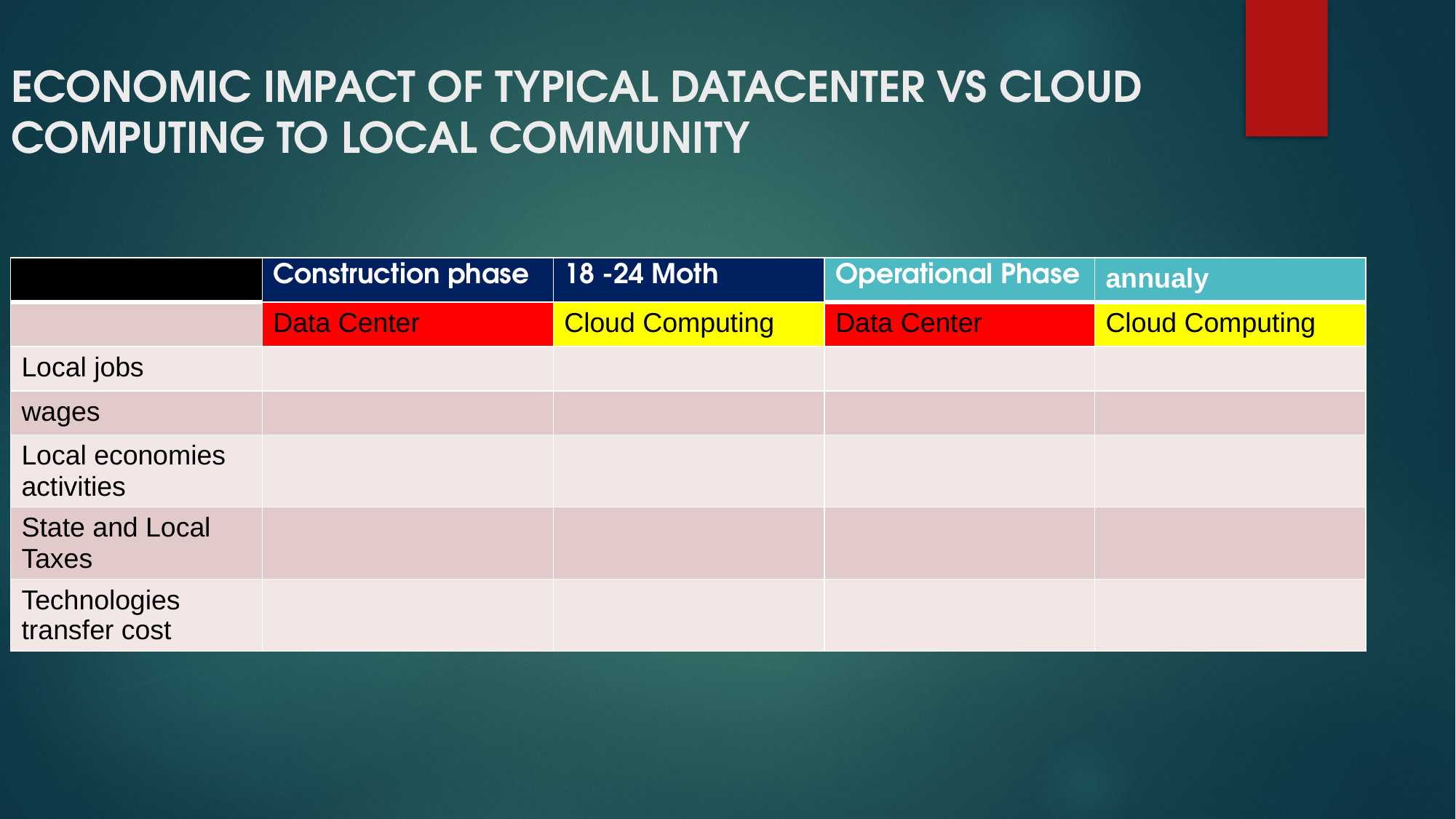

# ECONOMIC IMPACT OF TYPICAL DATACENTER VS CLOUD COMPUTING TO LOCAL COMMUNITY
|  | Construction phase | 18 -24 Moth | Operational Phase | annualy |
| --- | --- | --- | --- | --- |
|  | Data Center | Cloud Computing | Data Center | Cloud Computing |
| Local jobs |  |  |  |  |
| wages |  |  |  |  |
| Local economies activities |  |  |  |  |
| State and Local Taxes |  |  |  |  |
| Technologies transfer cost |  |  |  |  |